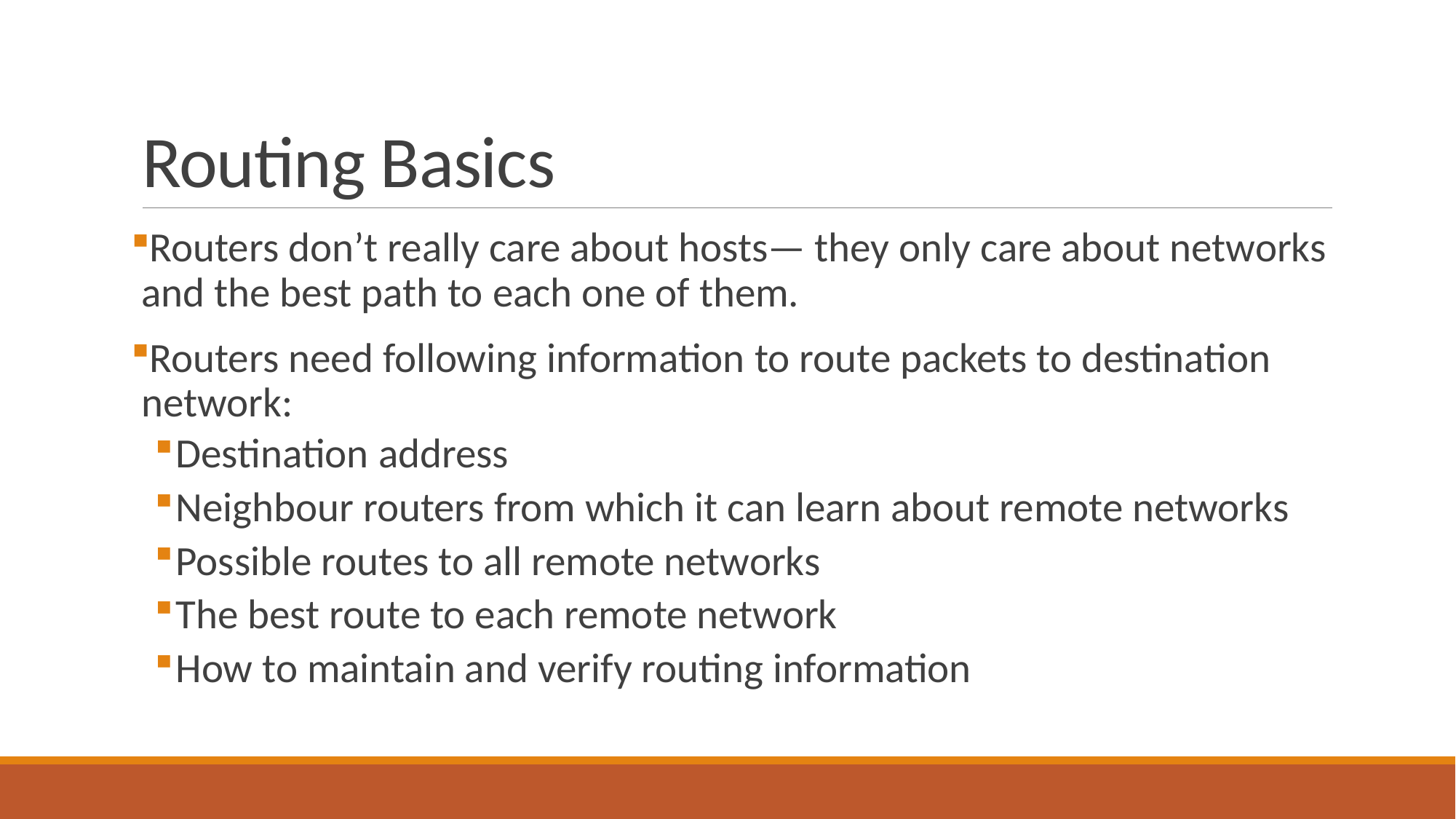

# Routing Basics
Routers don’t really care about hosts— they only care about networks and the best path to each one of them.
Routers need following information to route packets to destination network:
Destination address
Neighbour routers from which it can learn about remote networks
Possible routes to all remote networks
The best route to each remote network
How to maintain and verify routing information